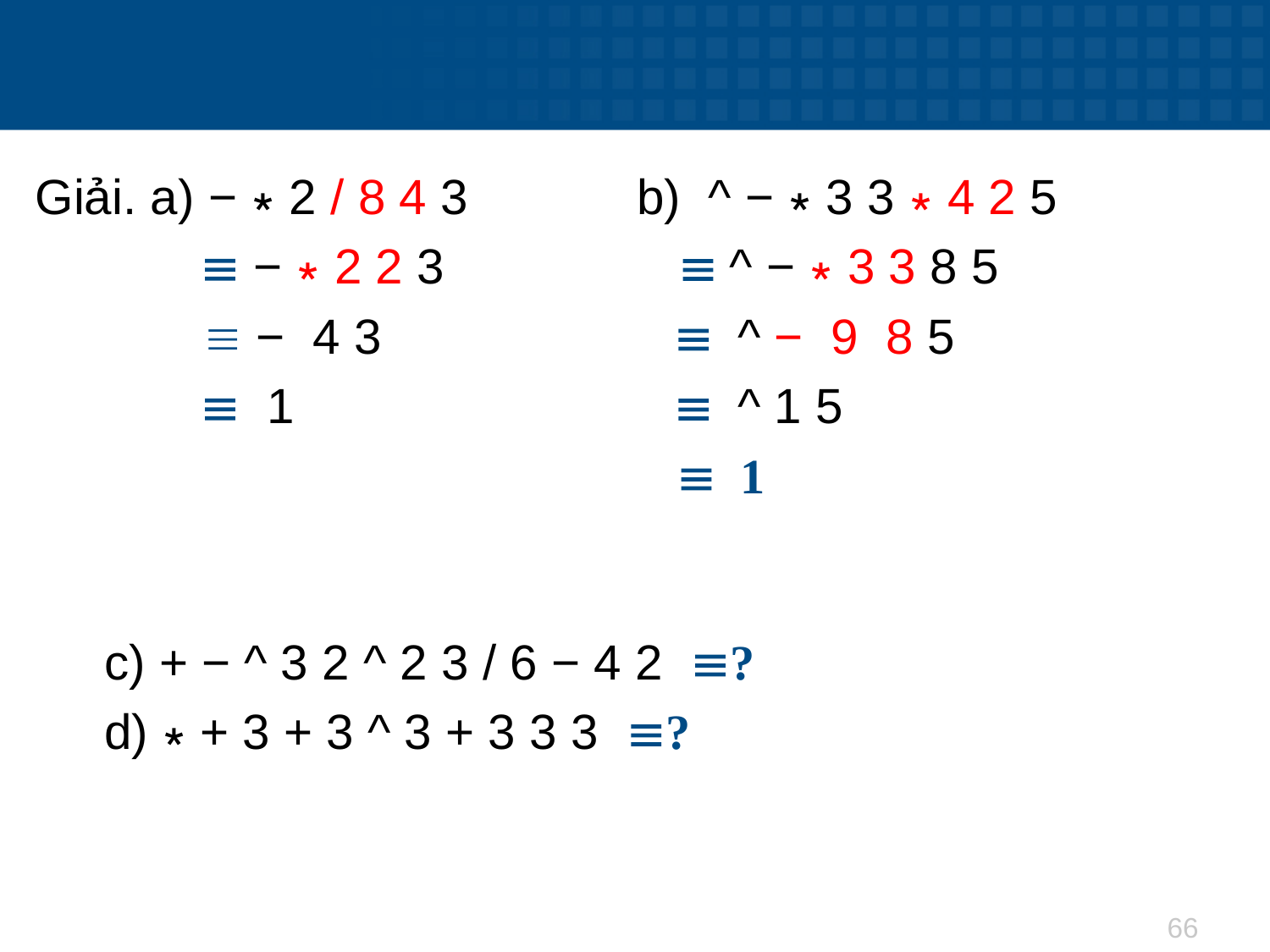

Giải. a) − ∗ 2 / 8 4 3
            ≡ − ∗ 2 2 3
 	   ≡ −  4 3
            ≡  1
b)  ^ − ∗ 3 3 ∗ 4 2 5
   ≡ ^ − ∗ 3 3 8 5
   ≡  ^ −  9  8 5
   ≡  ^ 1 5
   ≡  1
c) + − ^ 3 2 ^ 2 3 / 6 − 4 2  ≡?
d) ∗ + 3 + 3 ^ 3 + 3 3 3  ≡?